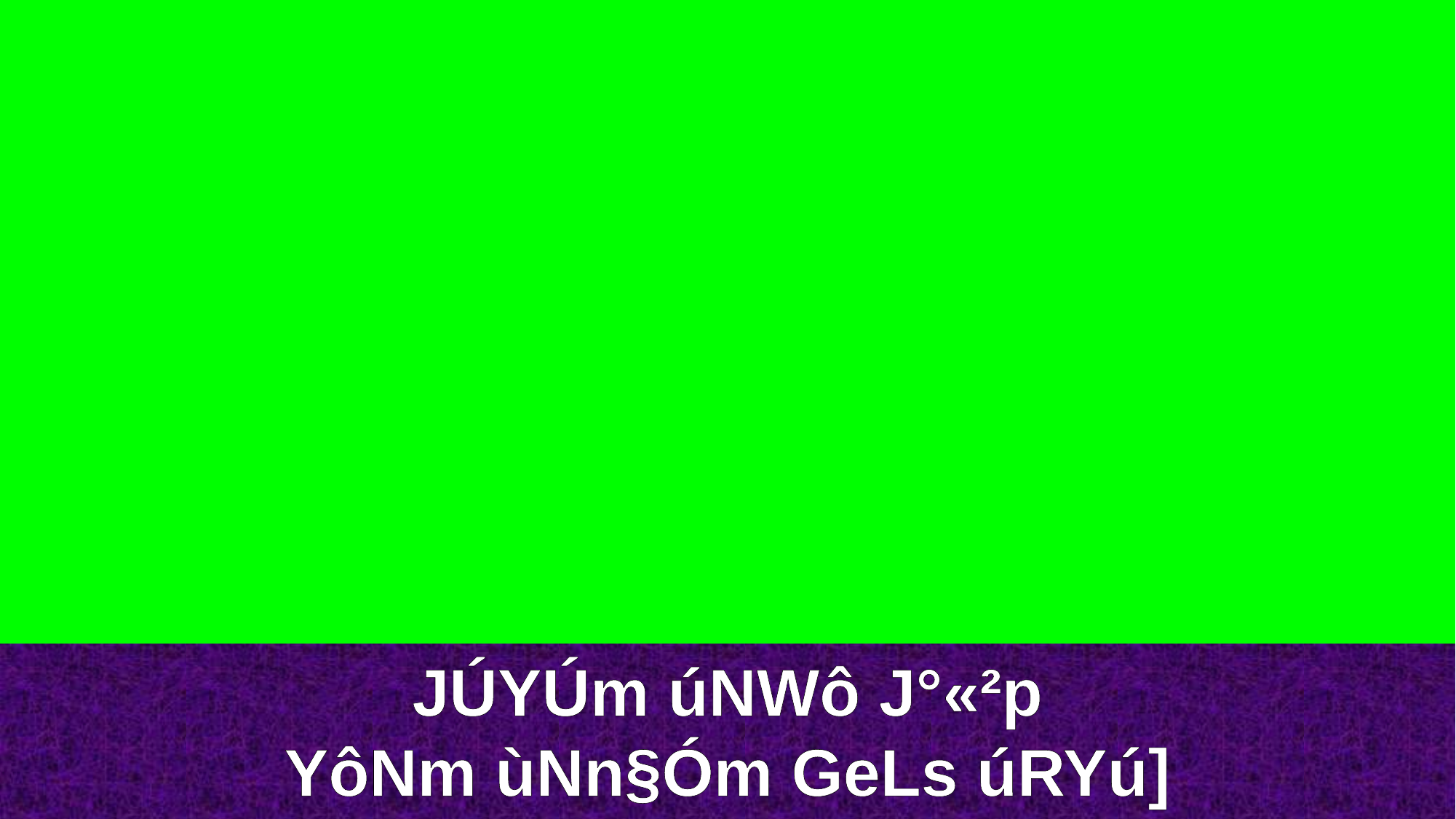

JÚYÚm úNWô J°«²p
YôNm ùNn§Óm GeLs úRYú]